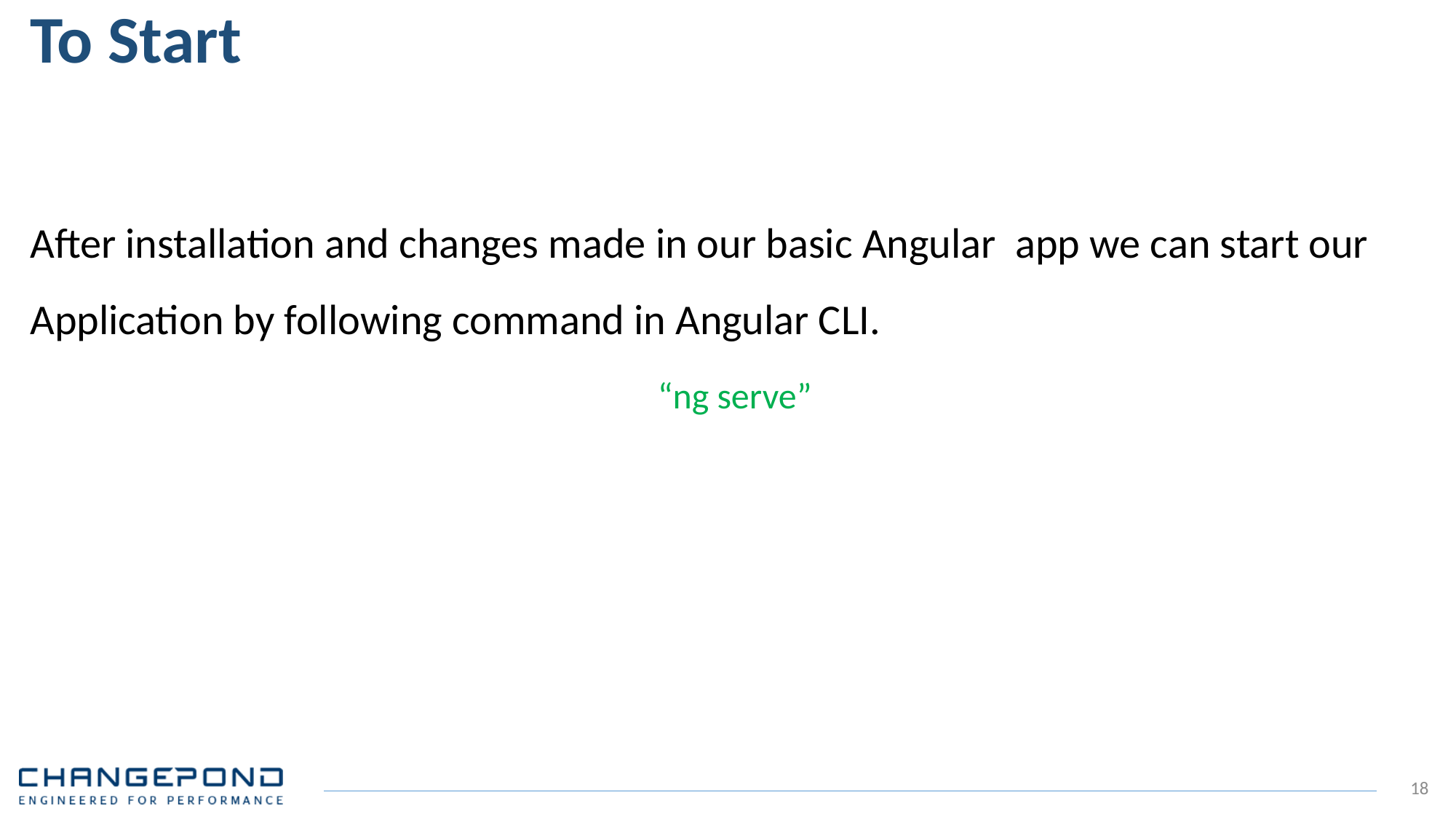

# To Start
After installation and changes made in our basic Angular  app we can start our Application by following command in Angular CLI.
						“ng serve”
18